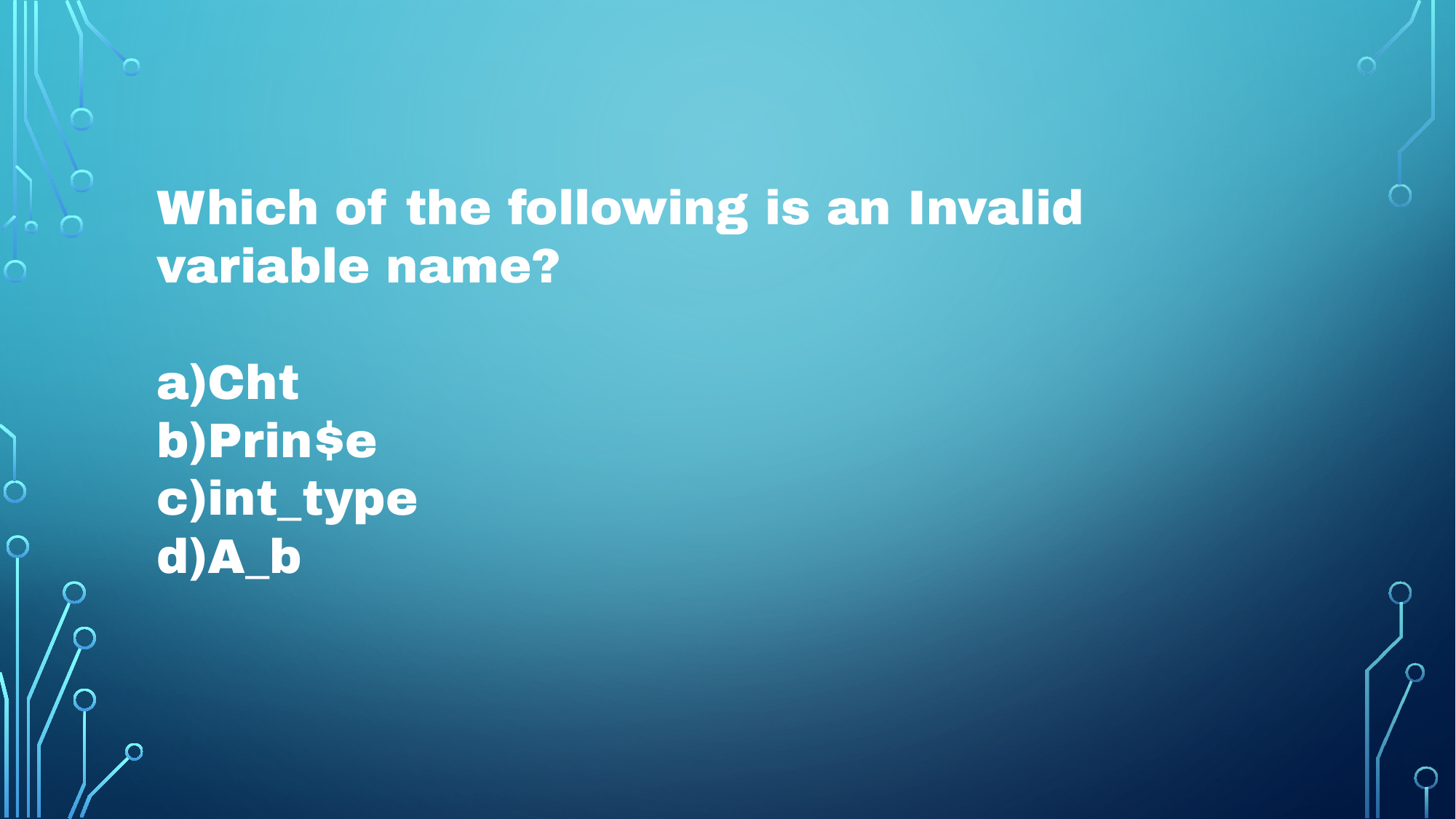

Which of the following is an Invalid variable name?

Cht
Prin$e
int_type
A_b